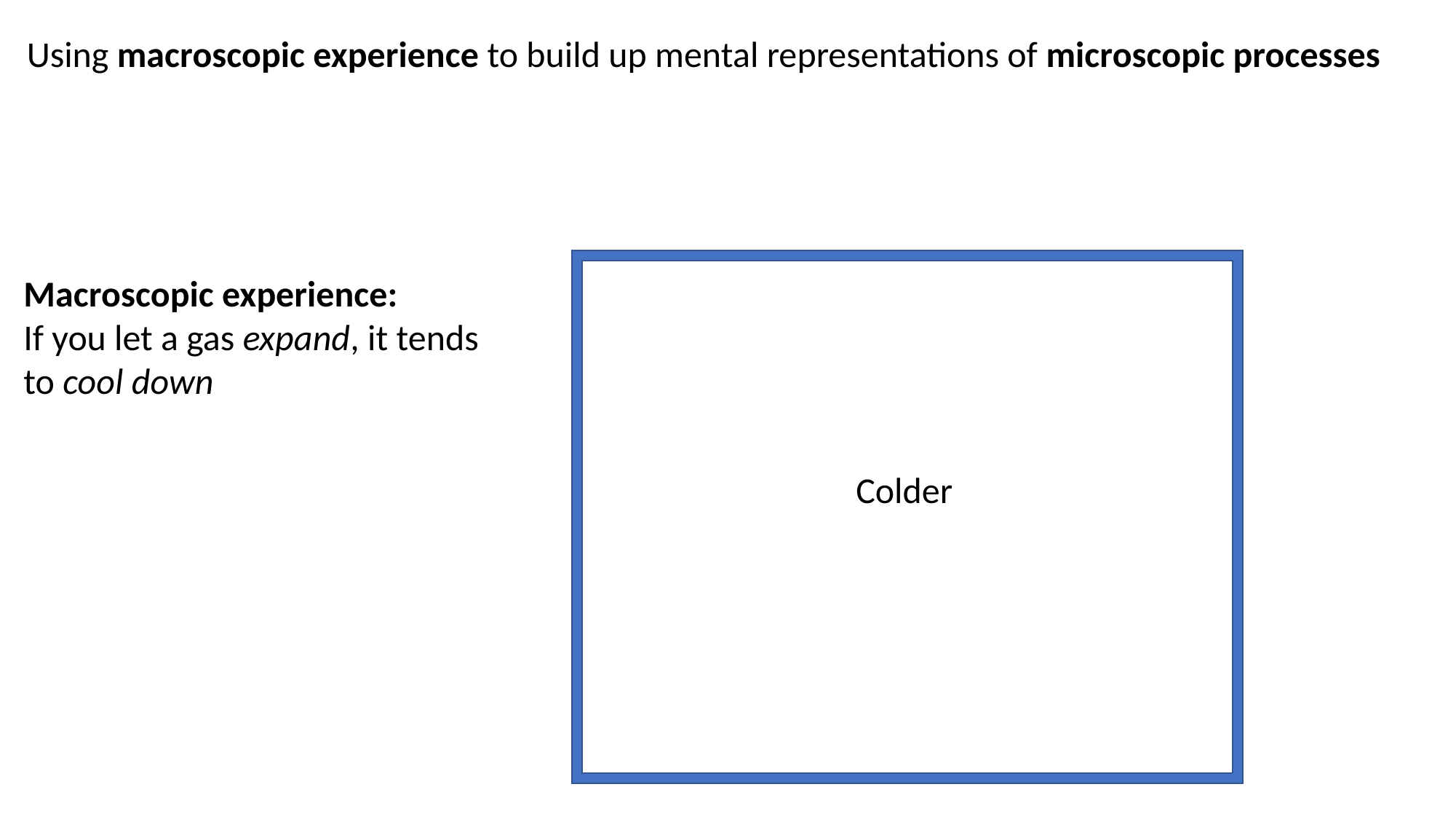

Using macroscopic experience to build up mental representations of microscopic processes

Macroscopic experience:
If you let a gas expand, it tends to cool down
Colder